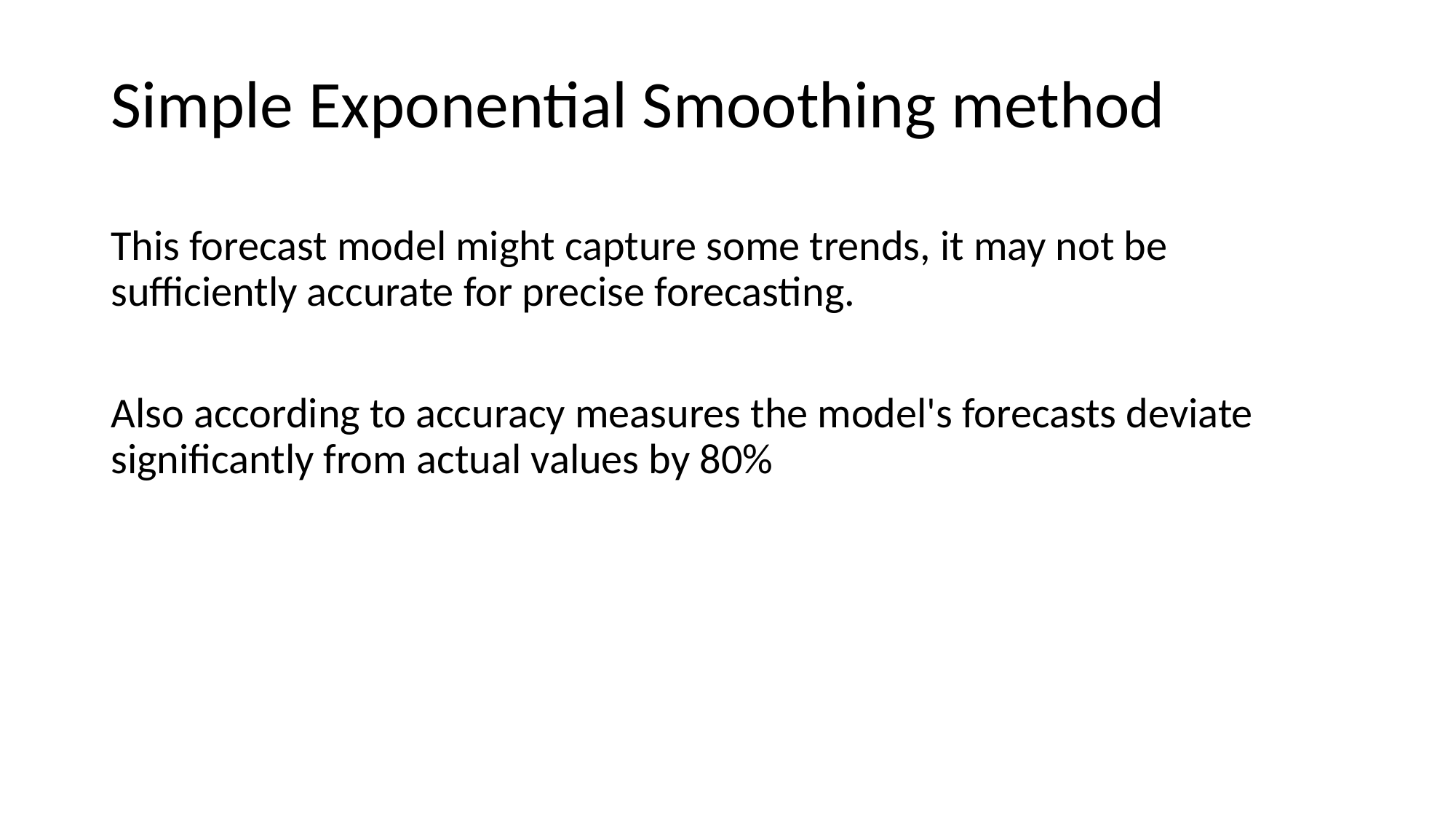

# Simple Exponential Smoothing method
This forecast model might capture some trends, it may not be sufficiently accurate for precise forecasting.

Also according to accuracy measures the model's forecasts deviate significantly from actual values by 80%